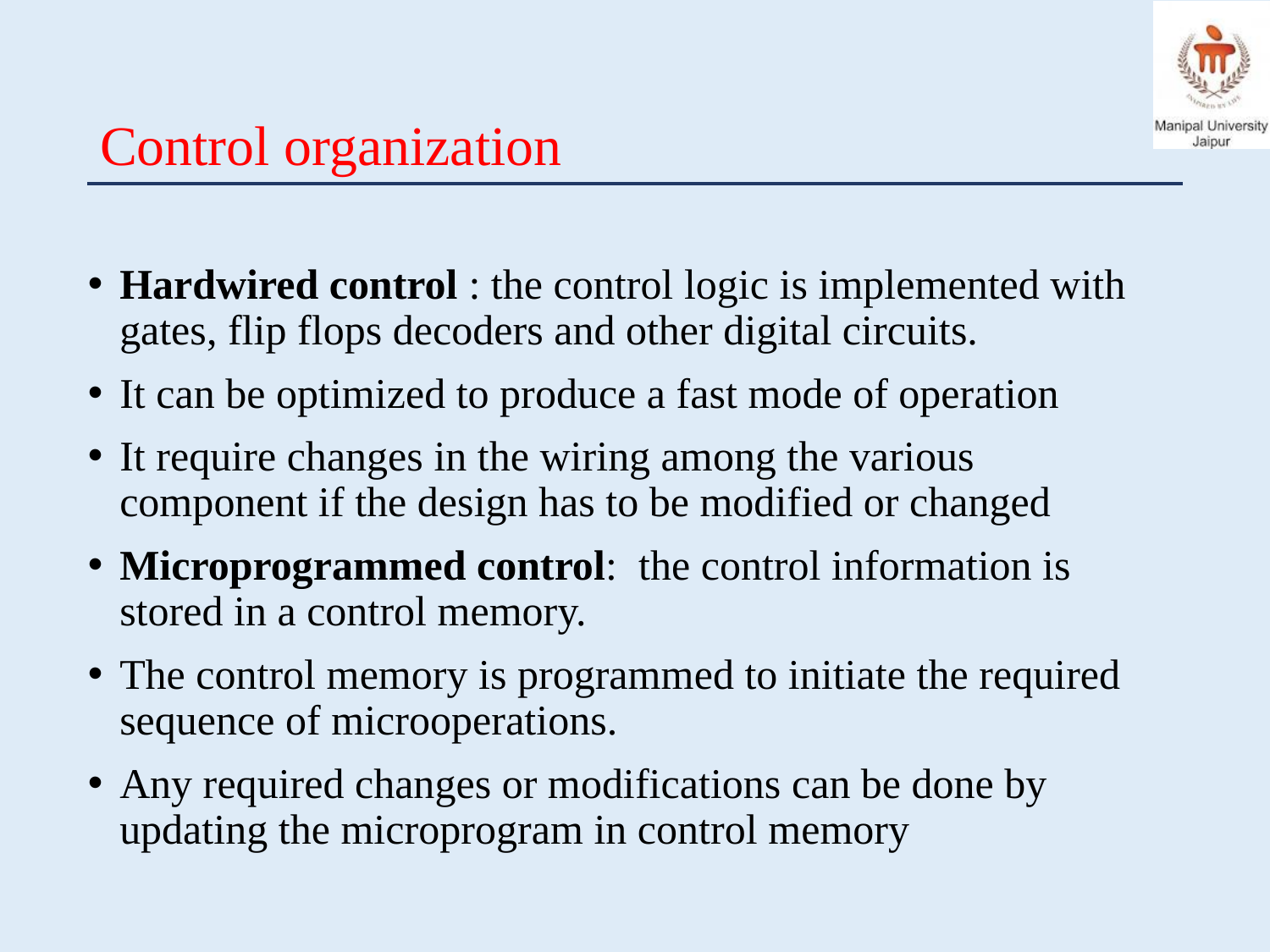

# Control organization
Hardwired control : the control logic is implemented with gates, flip flops decoders and other digital circuits.
It can be optimized to produce a fast mode of operation
It require changes in the wiring among the various component if the design has to be modified or changed
Microprogrammed control:  the control information is stored in a control memory.
The control memory is programmed to initiate the required sequence of microoperations.
Any required changes or modifications can be done by updating the microprogram in control memory